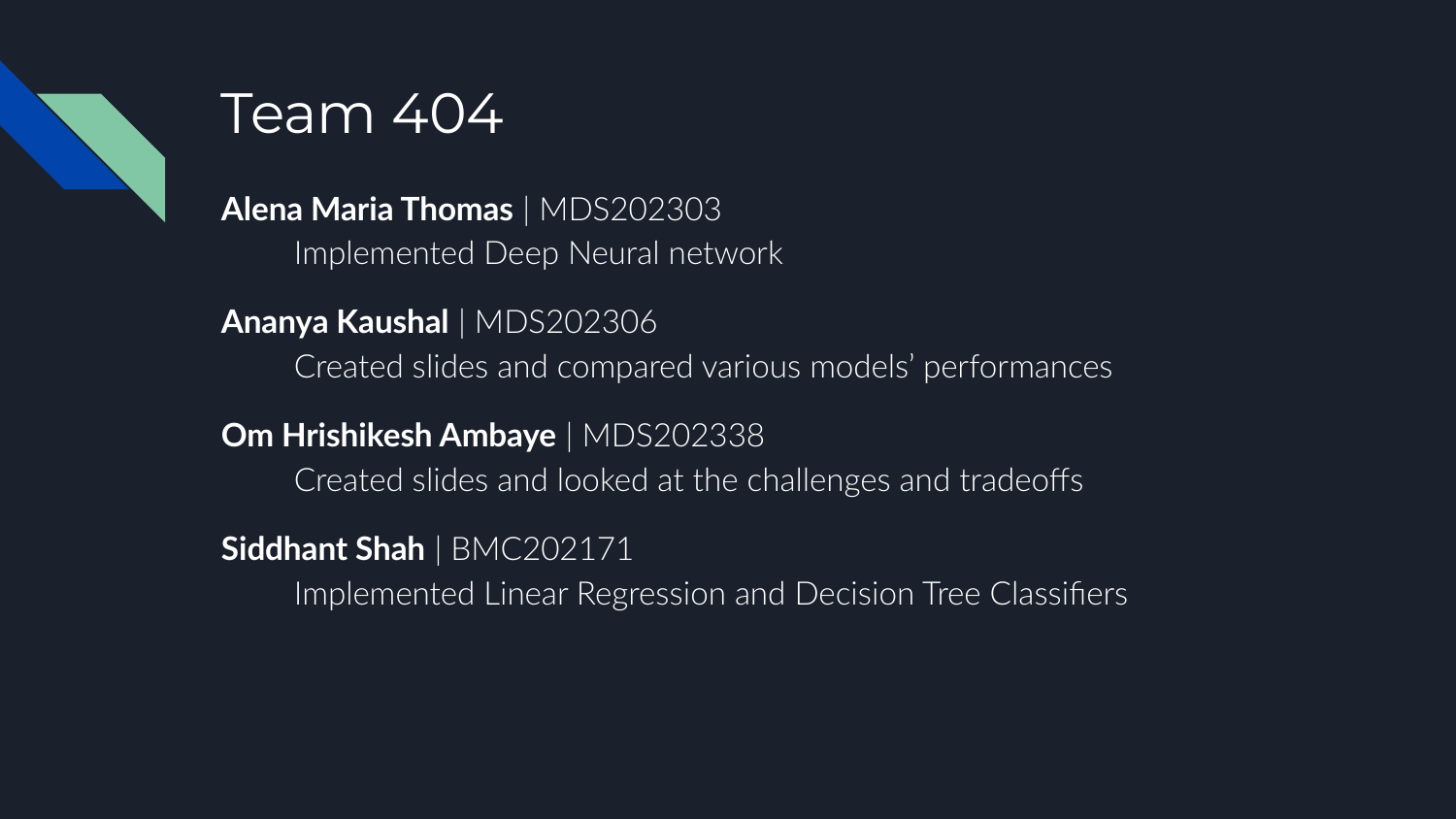

# Team 404
Alena Maria Thomas | MDS202303
Implemented Deep Neural network
Ananya Kaushal | MDS202306
Created slides and compared various models’ performances
Om Hrishikesh Ambaye | MDS202338
Created slides and looked at the challenges and tradeoffs
Siddhant Shah | BMC202171
Implemented Linear Regression and Decision Tree Classifiers